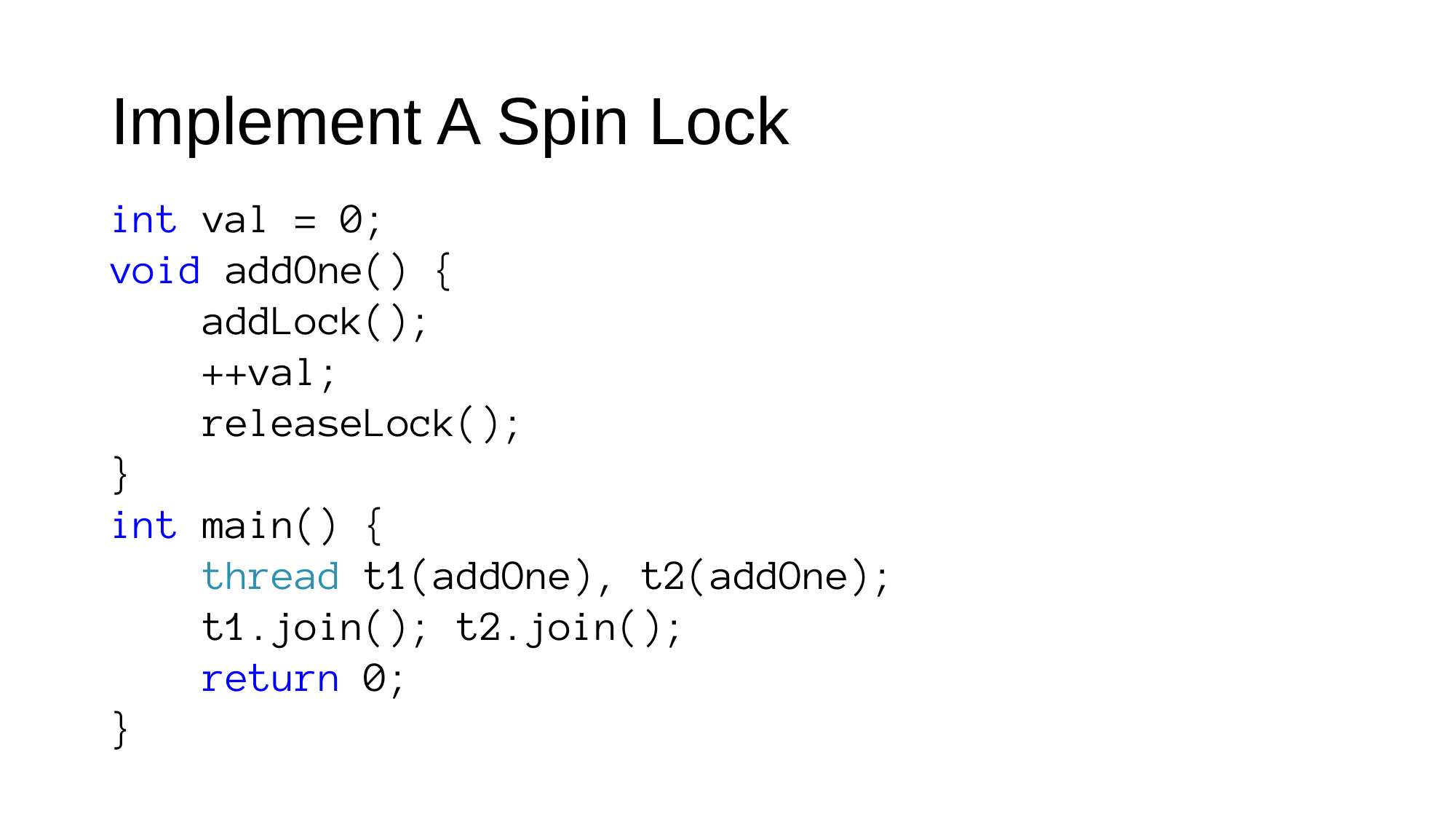

# Implement A Spin Lock
int val = 0;
void addOne() {
    addLock();
    ++val;
    releaseLock();
}
int main() {
    thread t1(addOne), t2(addOne);
    t1.join(); t2.join();
    return 0;
}